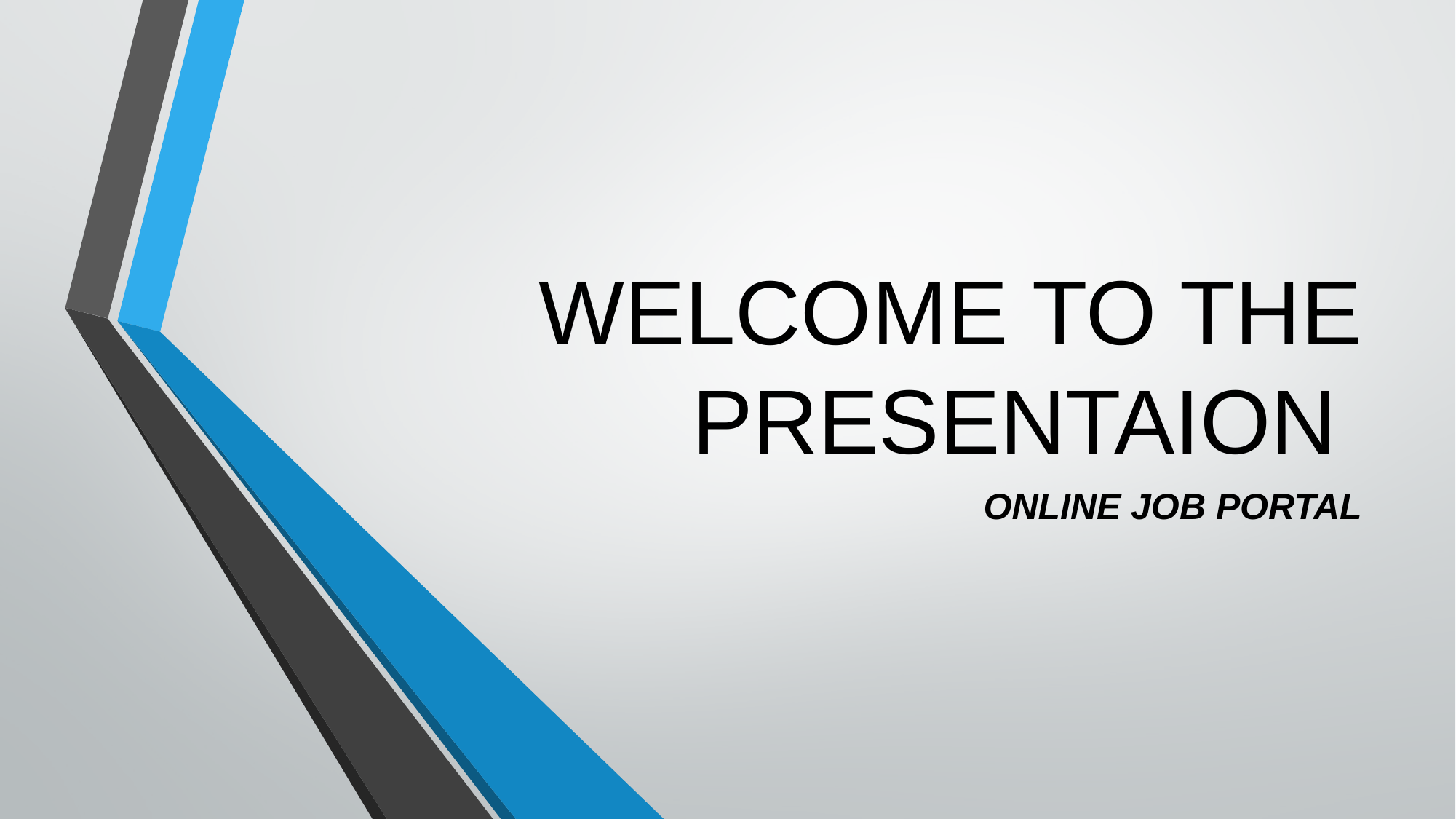

# WELCOME TO THE PRESENTAION
ONLINE JOB PORTAL